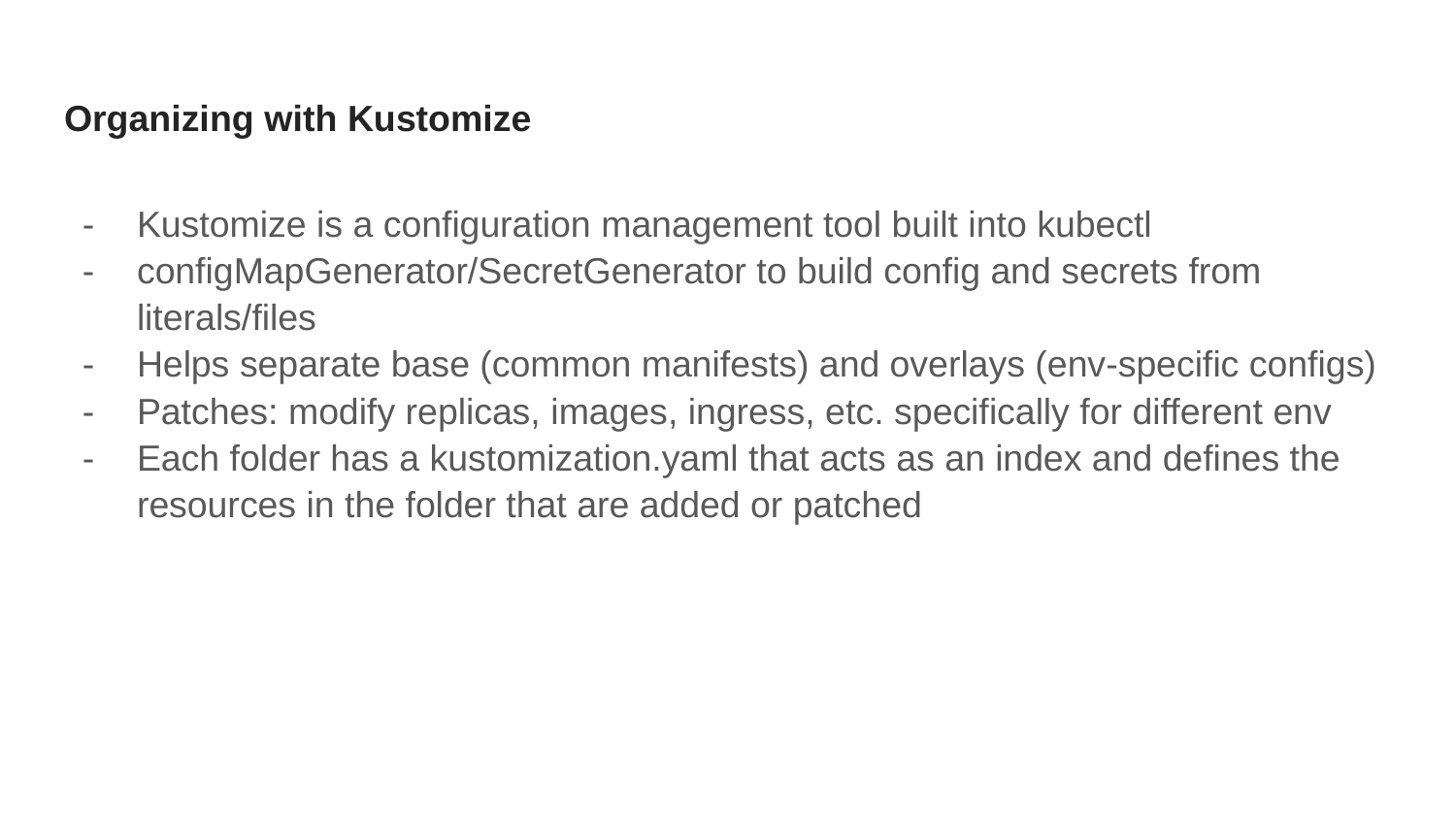

# Organizing with Kustomize
Kustomize is a configuration management tool built into kubectl
configMapGenerator/SecretGenerator to build config and secrets from literals/files
Helps separate base (common manifests) and overlays (env-specific configs)
Patches: modify replicas, images, ingress, etc. specifically for different env
Each folder has a kustomization.yaml that acts as an index and defines the resources in the folder that are added or patched